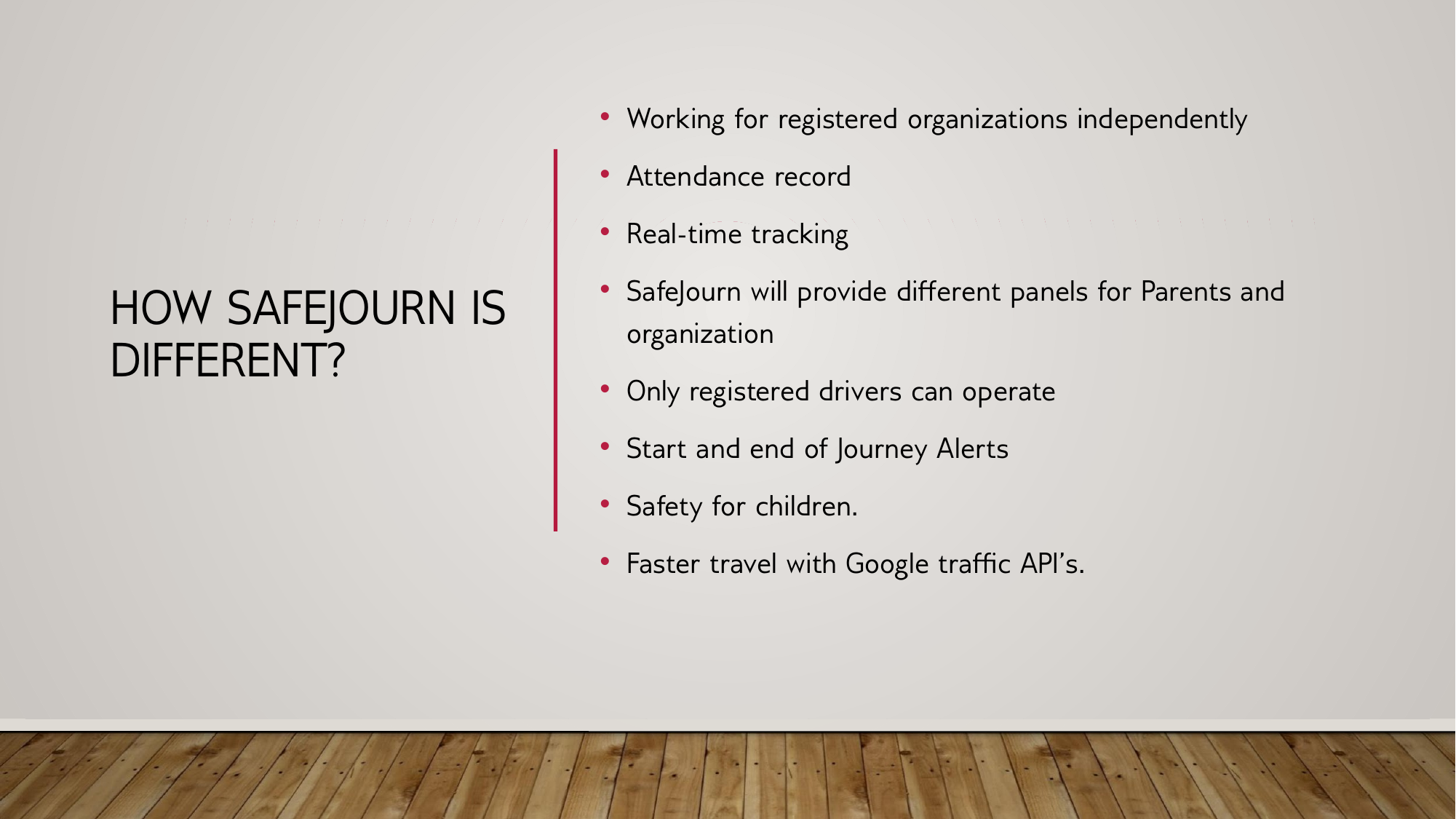

HOW SAFEJOURN IS DIFFERENT?
Working for registered organizations independently
Attendance record
Real-time tracking
SafeJourn will provide different panels for Parents and organization
Only registered drivers can operate
Start and end of Journey Alerts
Safety for children.
Faster travel with Google traffic API’s.